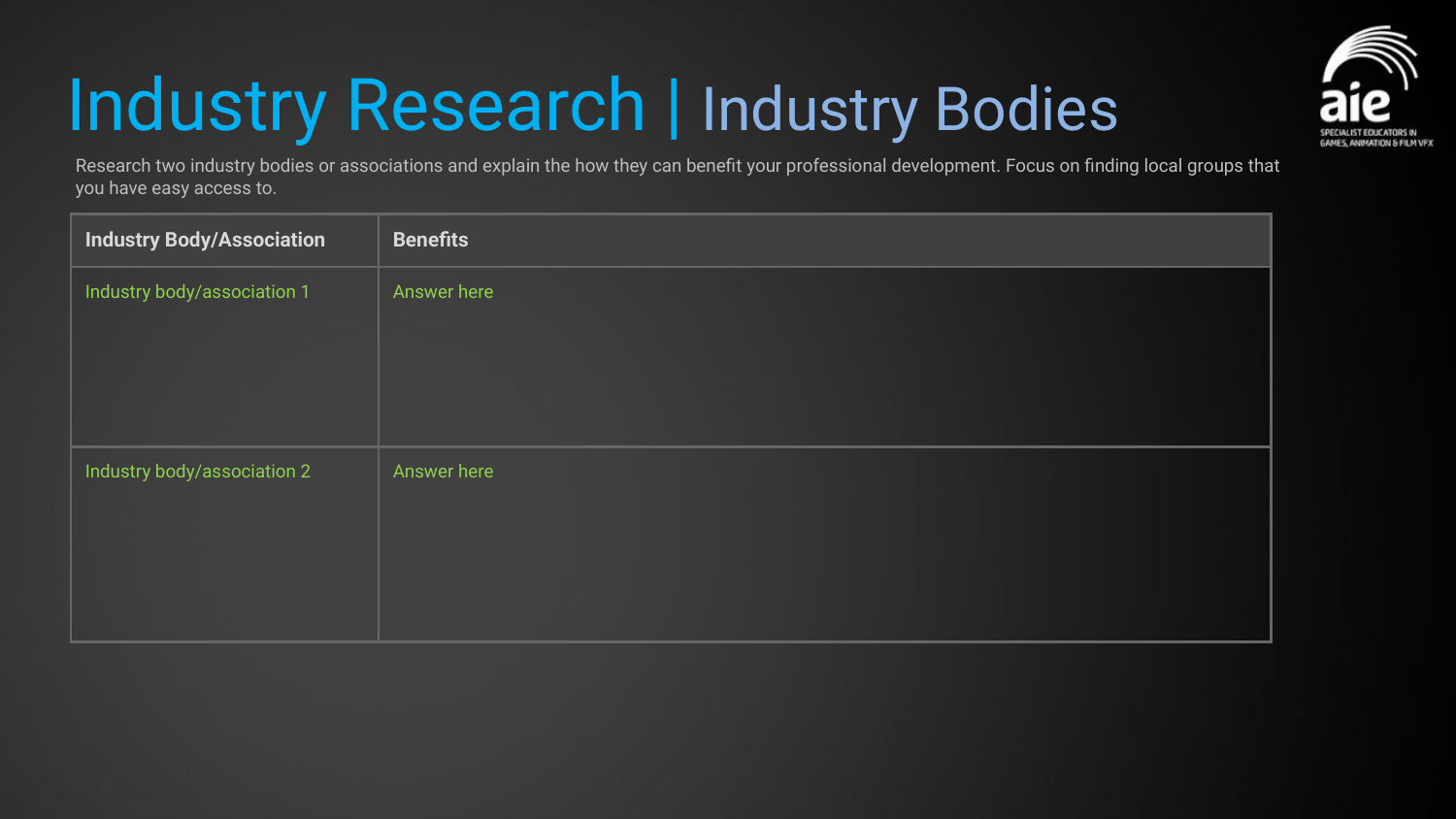

# Industry Research | Industry Bodies
Research two industry bodies or associations and explain the how they can benefit your professional development. Focus on finding local groups that you have easy access to.

| Industry Body/Association | Benefits |
| --- | --- |
| Industry body/association 1 | Answer here |
| Industry body/association 2 | Answer here |